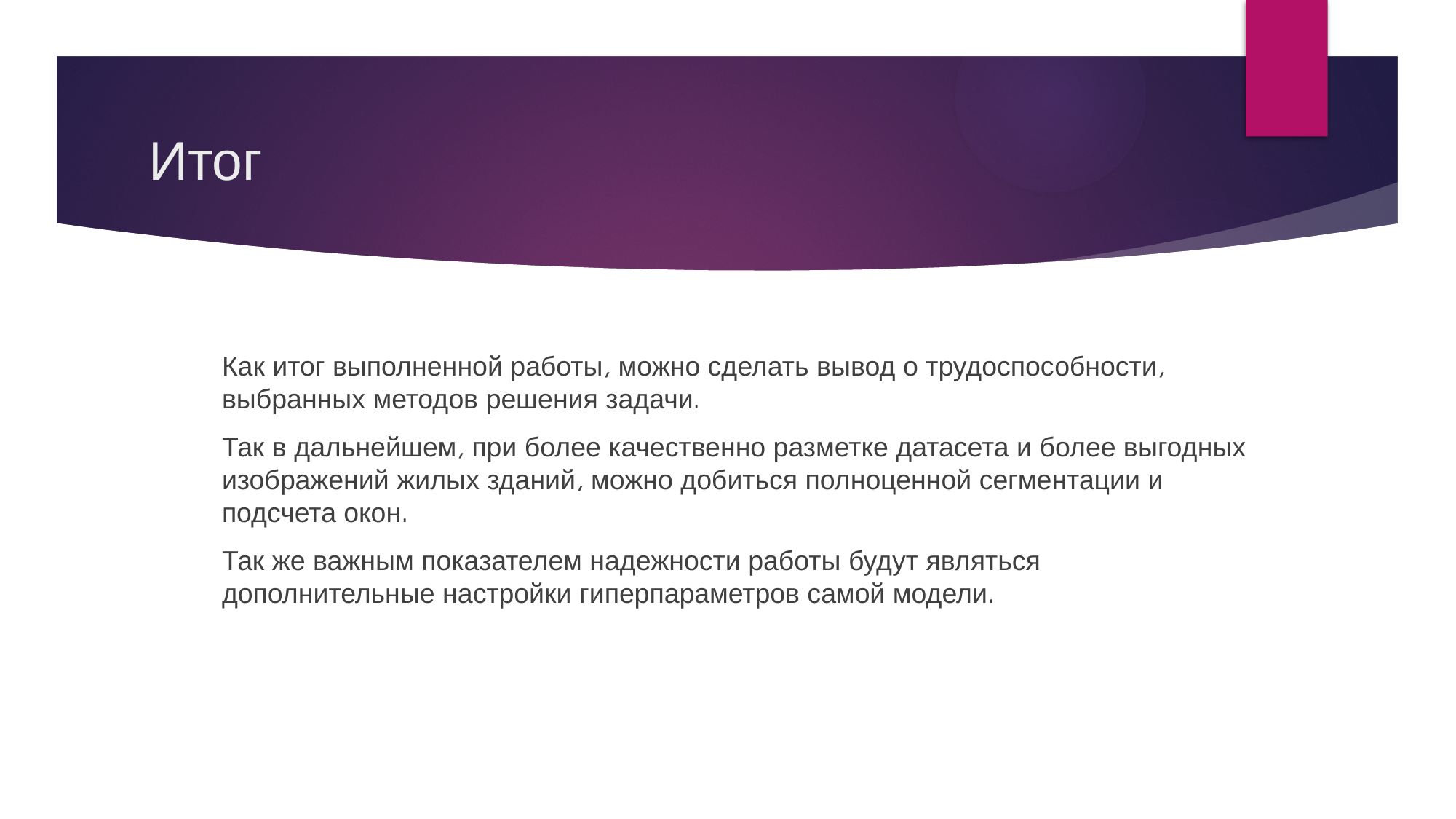

# Итог
Как итог выполненной работы, можно сделать вывод о трудоспособности, выбранных методов решения задачи.
Так в дальнейшем, при более качественно разметке датасета и более выгодных изображений жилых зданий, можно добиться полноценной сегментации и  подсчета окон.
Так же важным показателем надежности работы будут являться дополнительные настройки гиперпараметров самой модели.